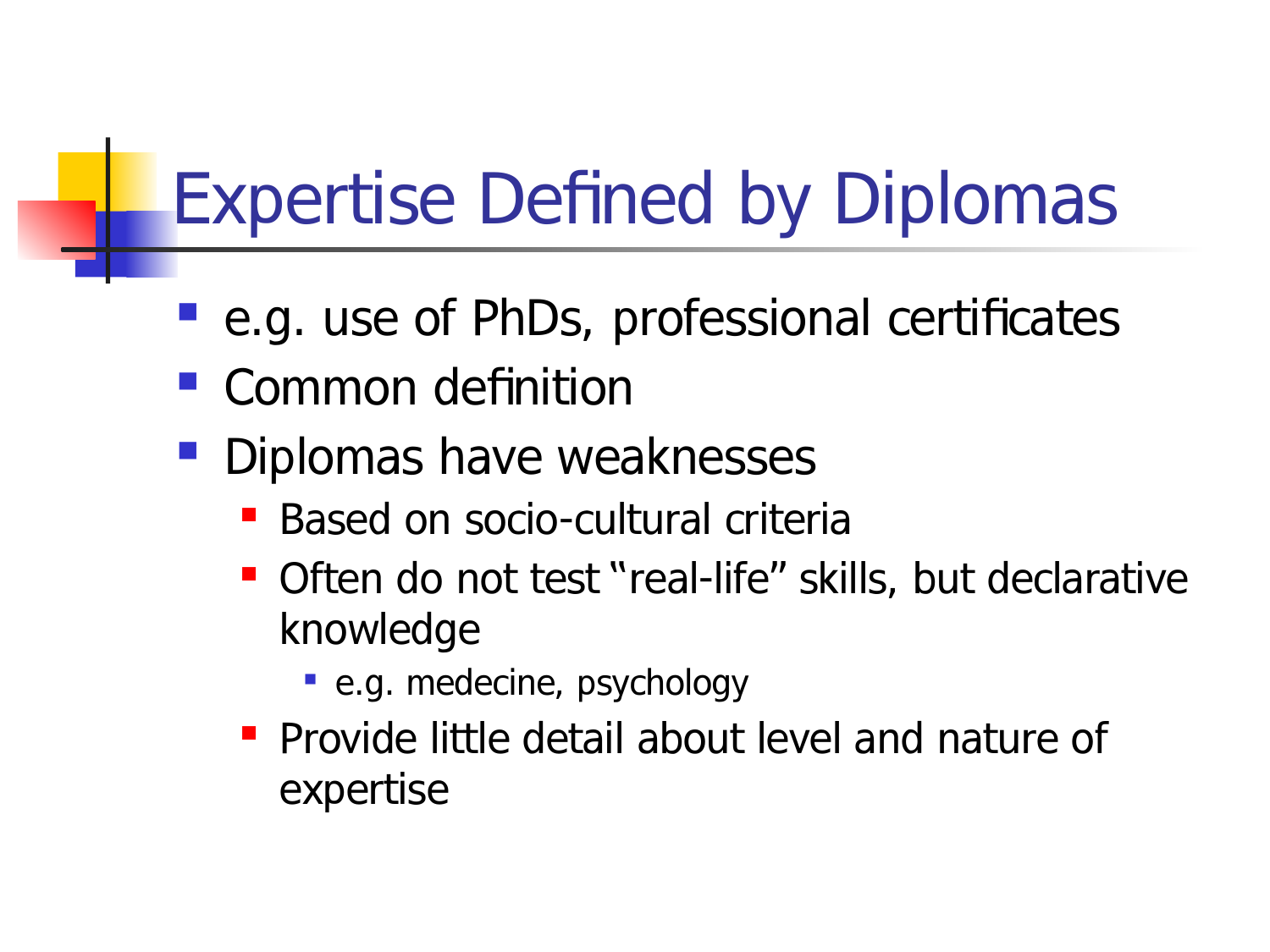

# Expertise Defined by Diplomas
e.g. use of PhDs, professional certificates
Common definition
Diplomas have weaknesses
Based on socio-cultural criteria
Often do not test “real-life” skills, but declarative knowledge
e.g. medecine, psychology
Provide little detail about level and nature of expertise